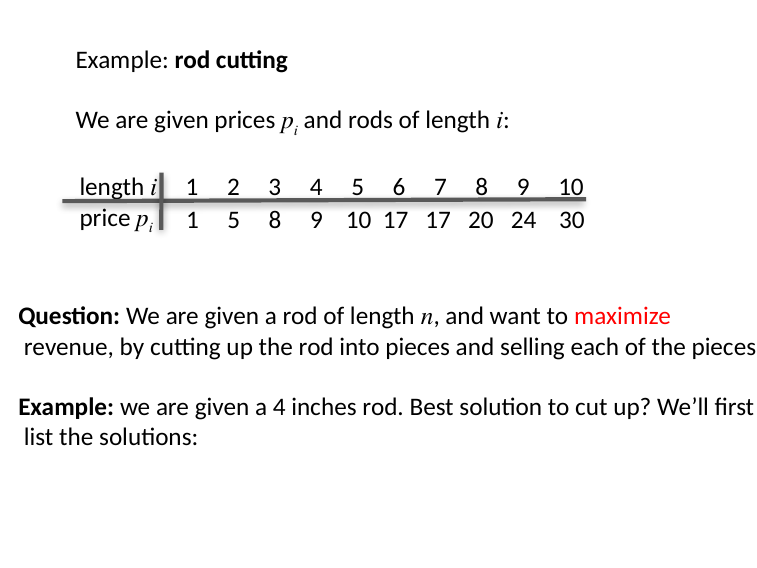

26 / 27
Rod Cutting
Example: rod cutting

We are given prices pi and rods of length i:
length i     1     2     3     4     5     6     7     8     9     10
price pi
1     5     8     9    10  17   17   20   24    30
Question: We are given a rod of length n, and want to maximize
 revenue, by cutting up the rod into pieces and selling each of the pieces.

Example: we are given a 4 inches rod. Best solution to cut up? We’ll first
 list the solutions: